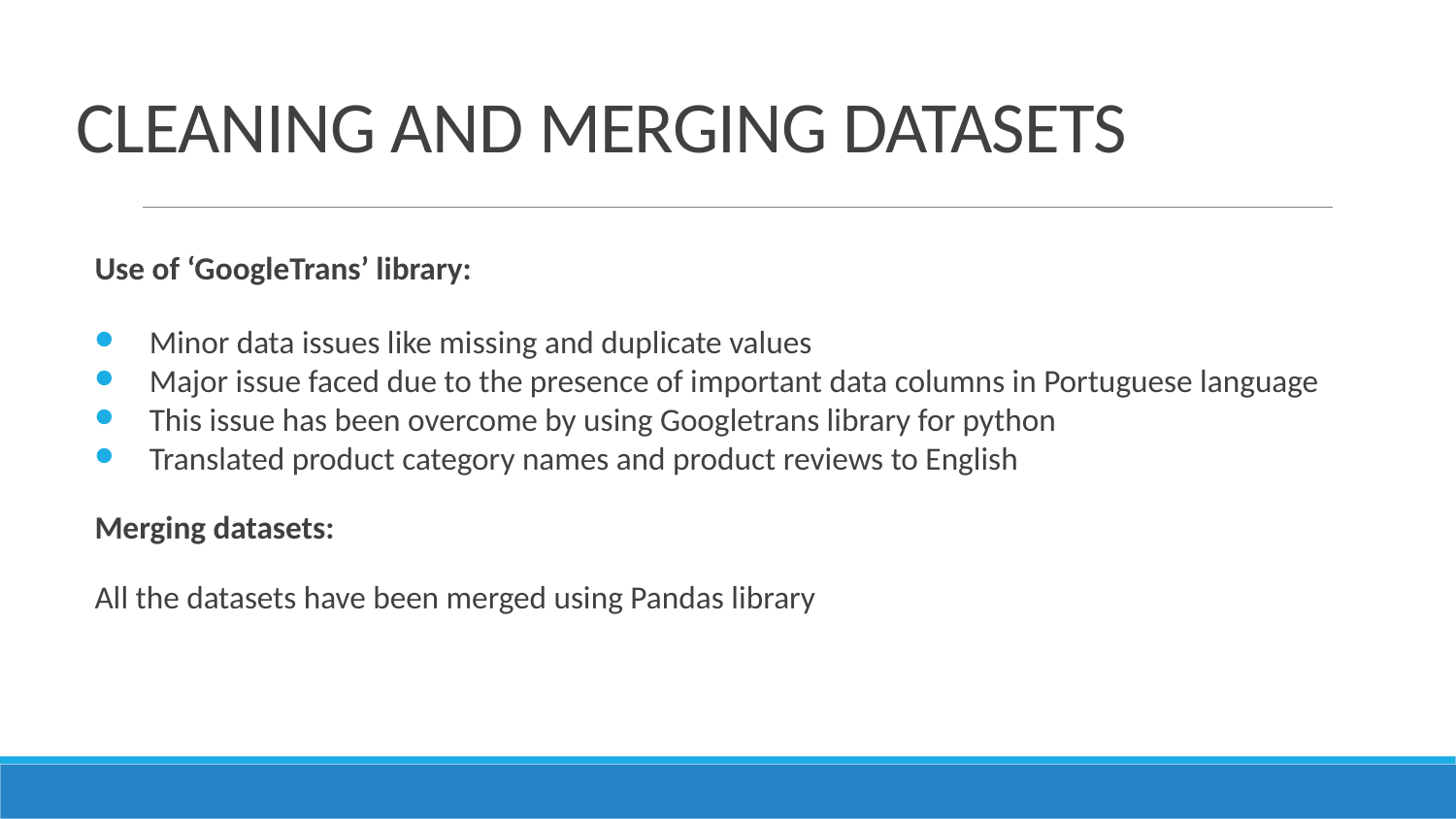

# CLEANING AND MERGING DATASETS
Use of ‘GoogleTrans’ library:

Minor data issues like missing and duplicate values
Major issue faced due to the presence of important data columns in Portuguese language
This issue has been overcome by using Googletrans library for python
Translated product category names and product reviews to English

Merging datasets:

All the datasets have been merged using Pandas library